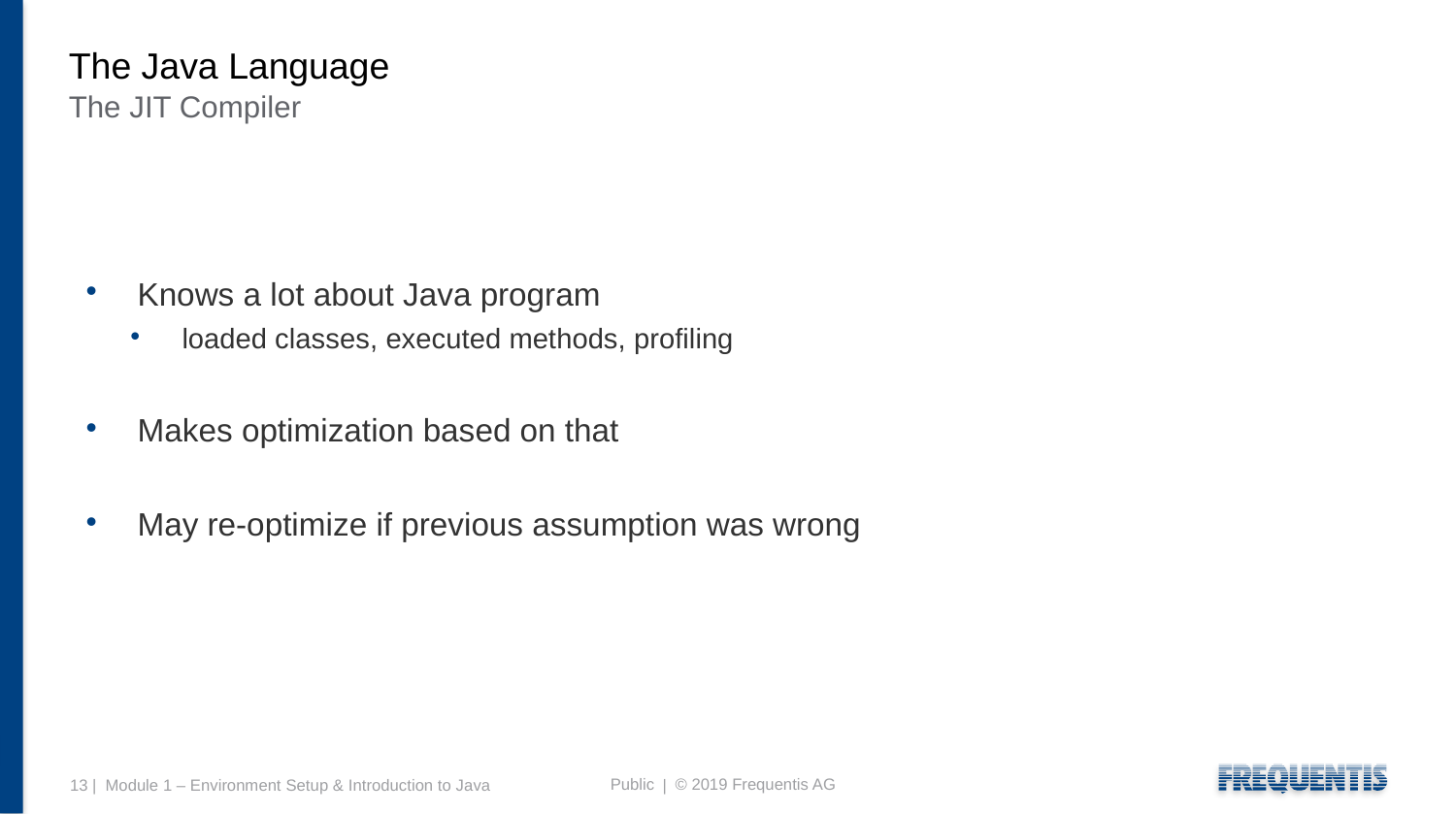

# The Java Language
The JIT Compiler

Knows a lot about Java program
loaded classes, executed methods, profiling

Makes optimization based on that

May re-optimize if previous assumption was wrong